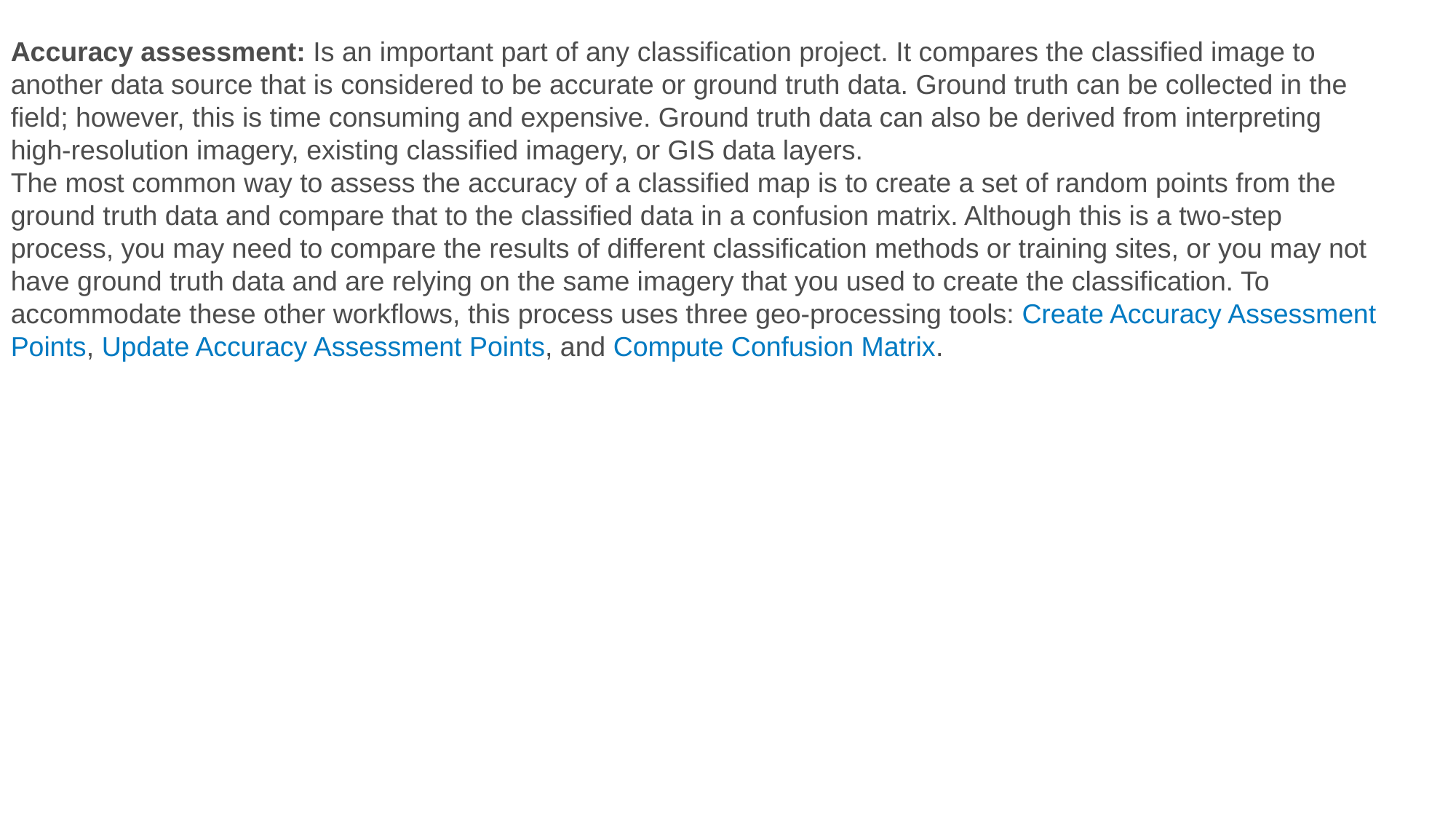

Accuracy assessment: Is an important part of any classification project. It compares the classified image to another data source that is considered to be accurate or ground truth data. Ground truth can be collected in the field; however, this is time consuming and expensive. Ground truth data can also be derived from interpreting high-resolution imagery, existing classified imagery, or GIS data layers.
The most common way to assess the accuracy of a classified map is to create a set of random points from the ground truth data and compare that to the classified data in a confusion matrix. Although this is a two-step process, you may need to compare the results of different classification methods or training sites, or you may not have ground truth data and are relying on the same imagery that you used to create the classification. To accommodate these other workflows, this process uses three geo-processing tools: Create Accuracy Assessment Points, Update Accuracy Assessment Points, and Compute Confusion Matrix.